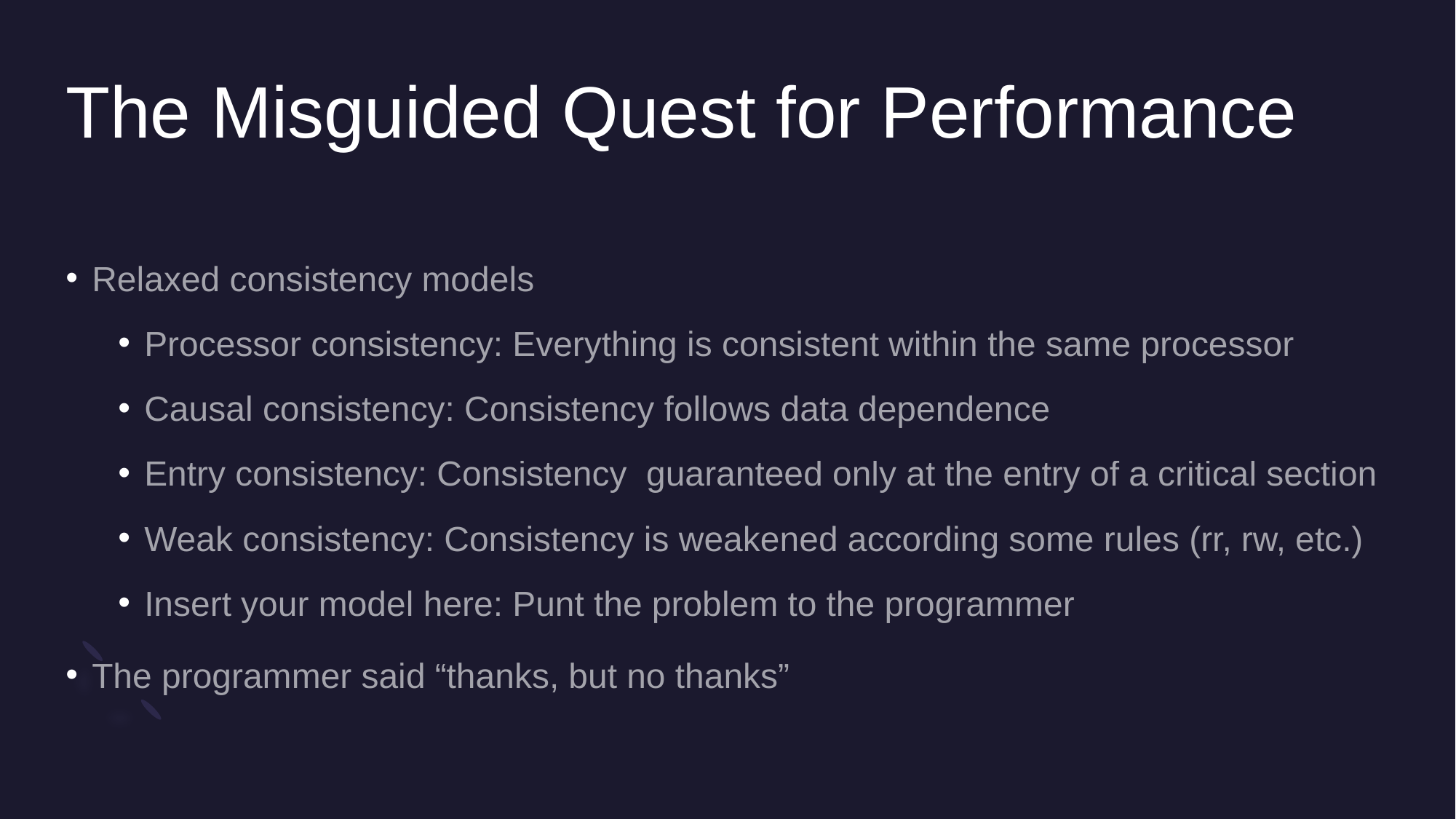

# The Misguided Quest for Performance
Relaxed consistency models
Processor consistency: Everything is consistent within the same processor
Causal consistency: Consistency follows data dependence
Entry consistency: Consistency  guaranteed only at the entry of a critical section
Weak consistency: Consistency is weakened according some rules (rr, rw, etc.)
Insert your model here: Punt the problem to the programmer
The programmer said “thanks, but no thanks”